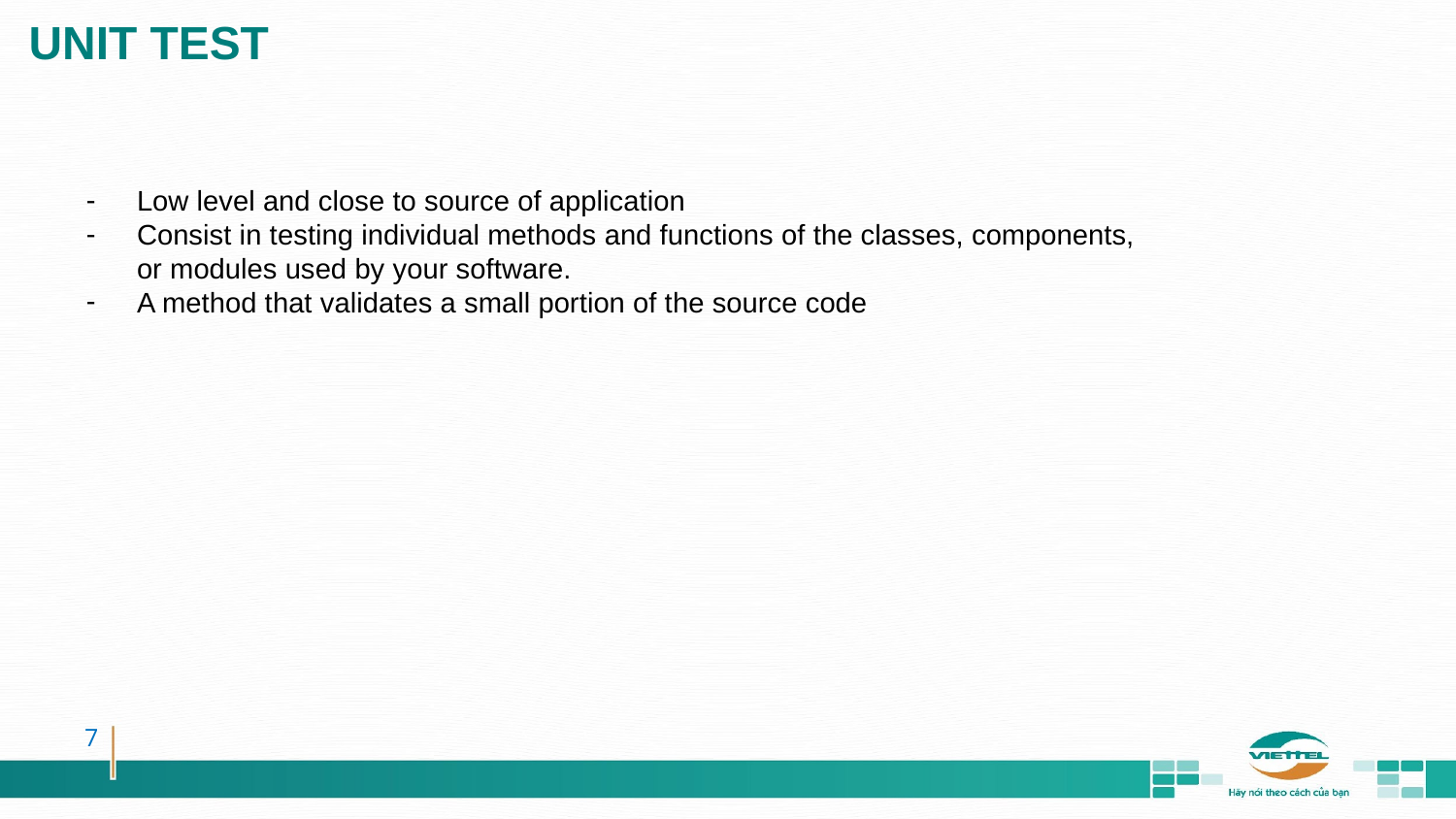

# UNIT TEST
Low level and close to source of application
Consist in testing individual methods and functions of the classes, components, or modules used by your software.
A method that validates a small portion of the source code
7